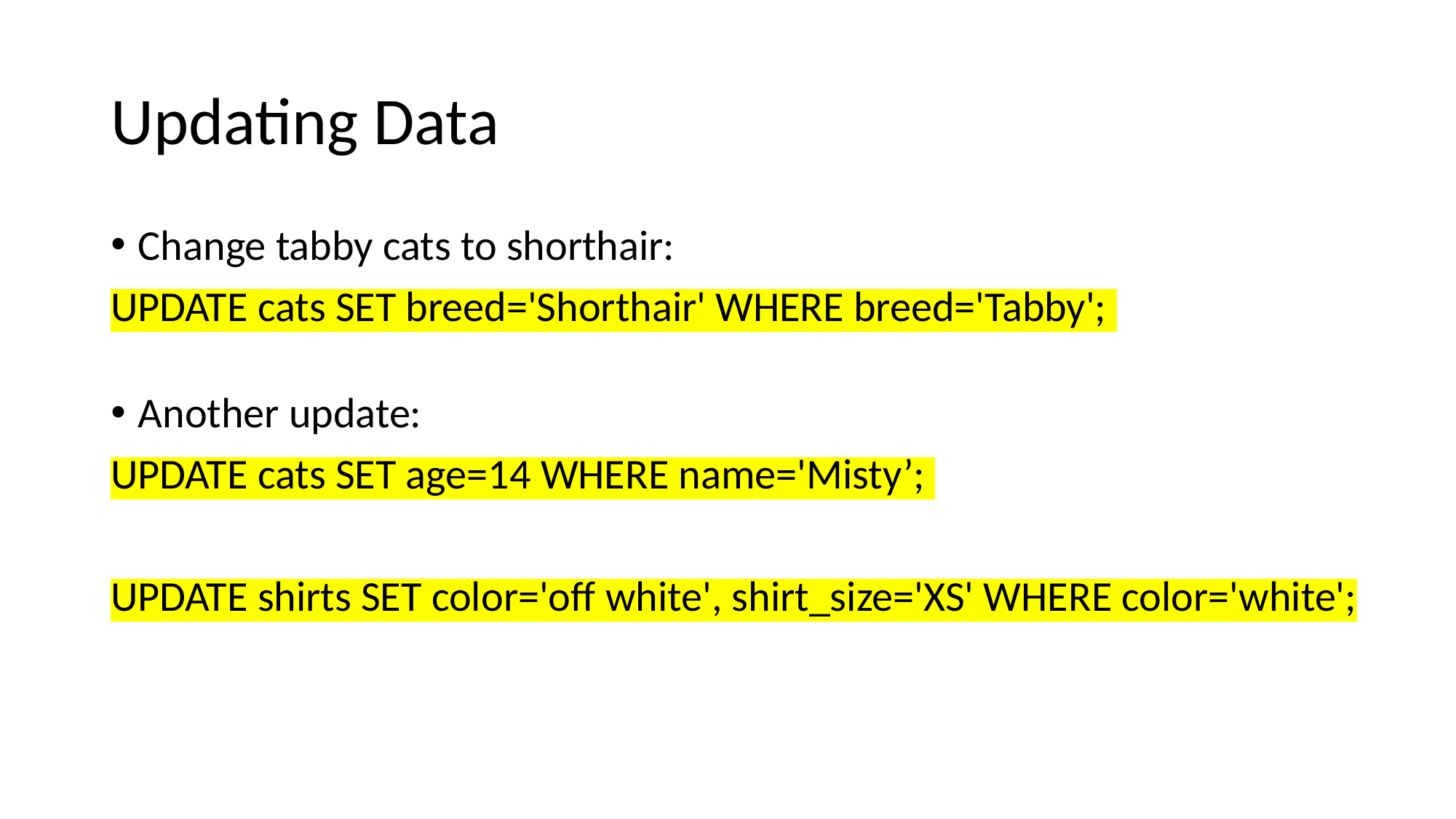

# Updating Data
Change tabby cats to shorthair:
UPDATE cats SET breed='Shorthair' WHERE breed='Tabby';
Another update:
UPDATE cats SET age=14 WHERE name='Misty’;

UPDATE shirts SET color='off white', shirt_size='XS' WHERE color='white';